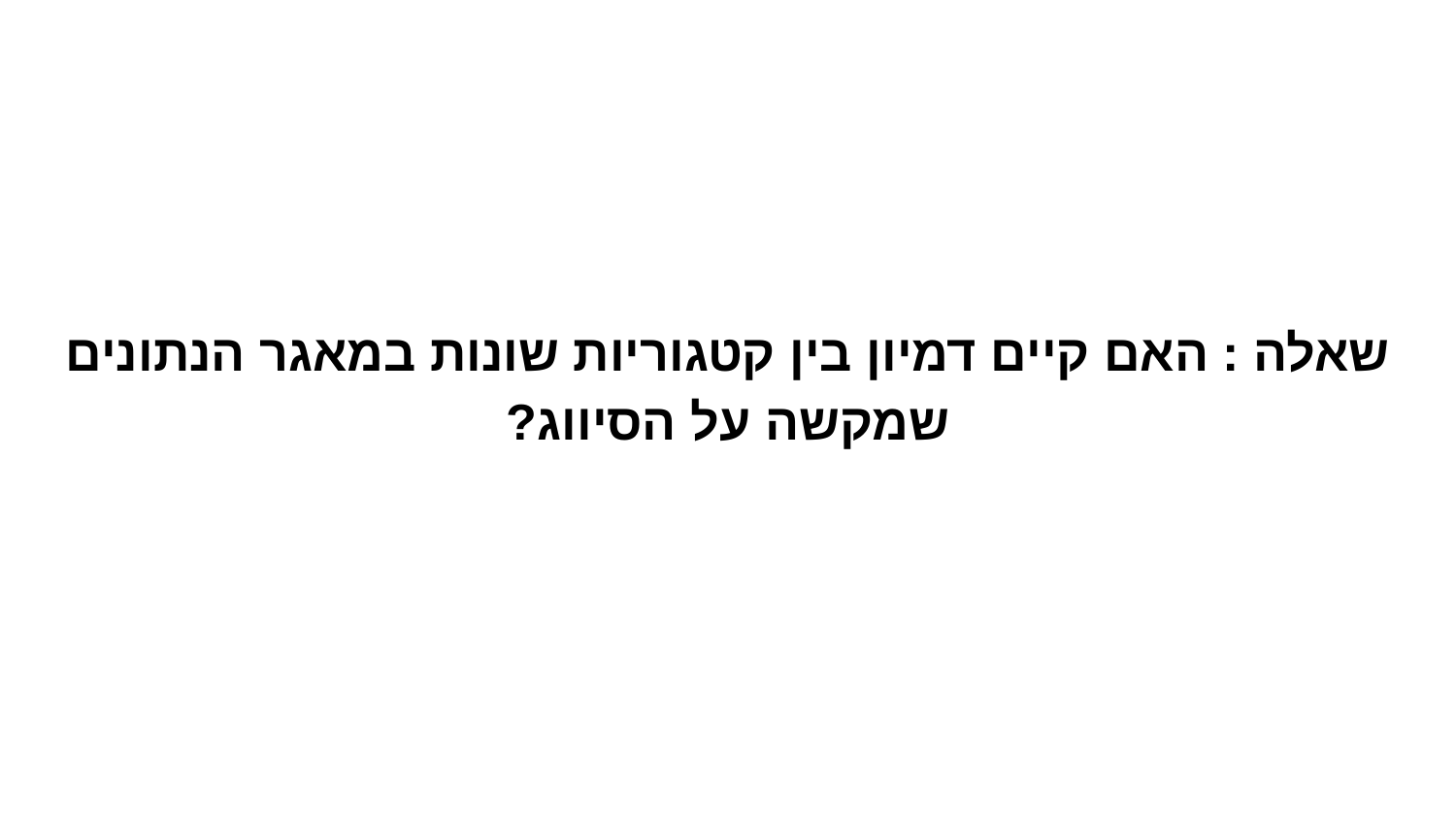

# שאלה : האם קיים דמיון בין קטגוריות שונות במאגר הנתונים שמקשה על הסיווג?